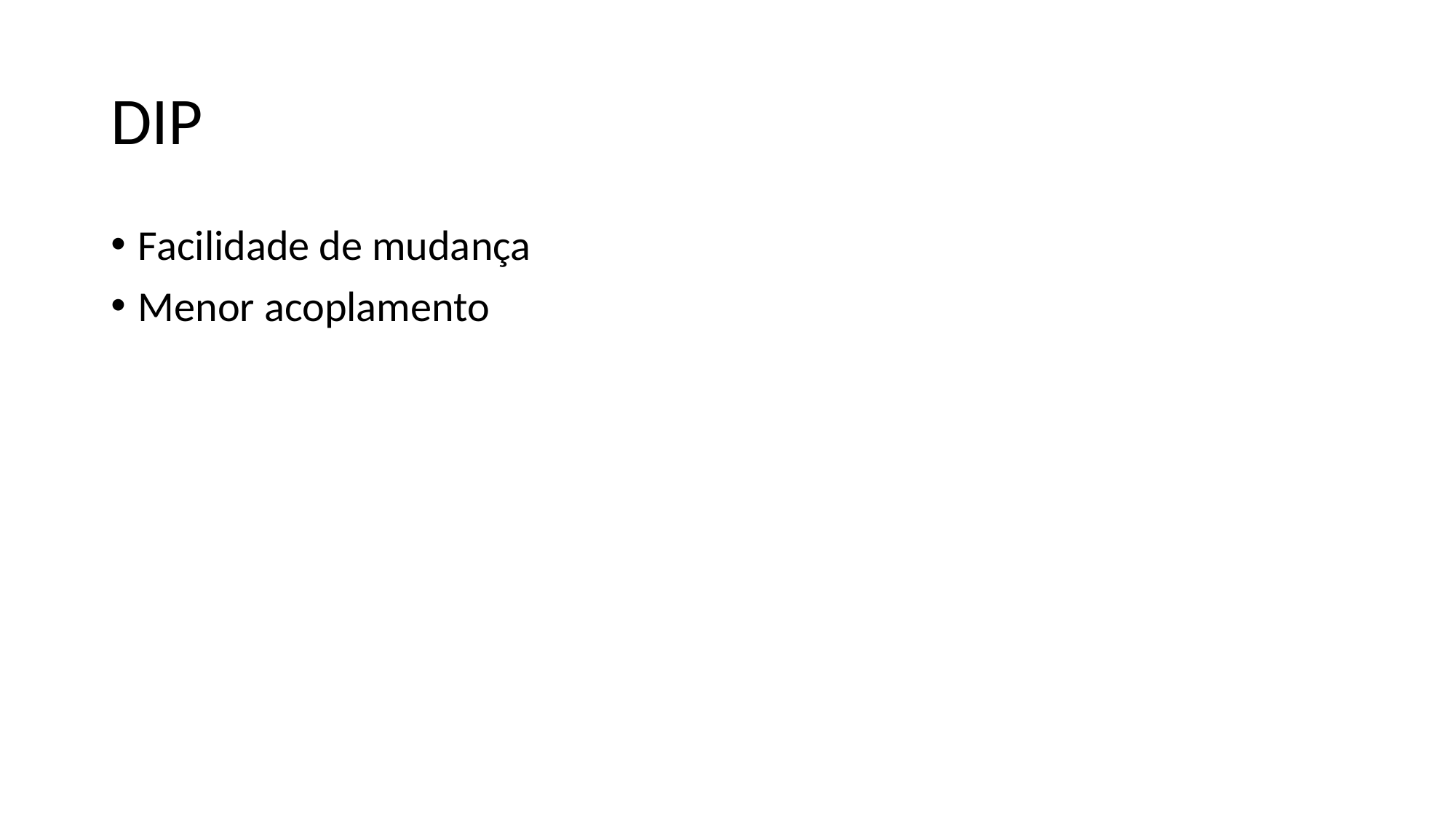

# DIP
Facilidade de mudança
Menor acoplamento